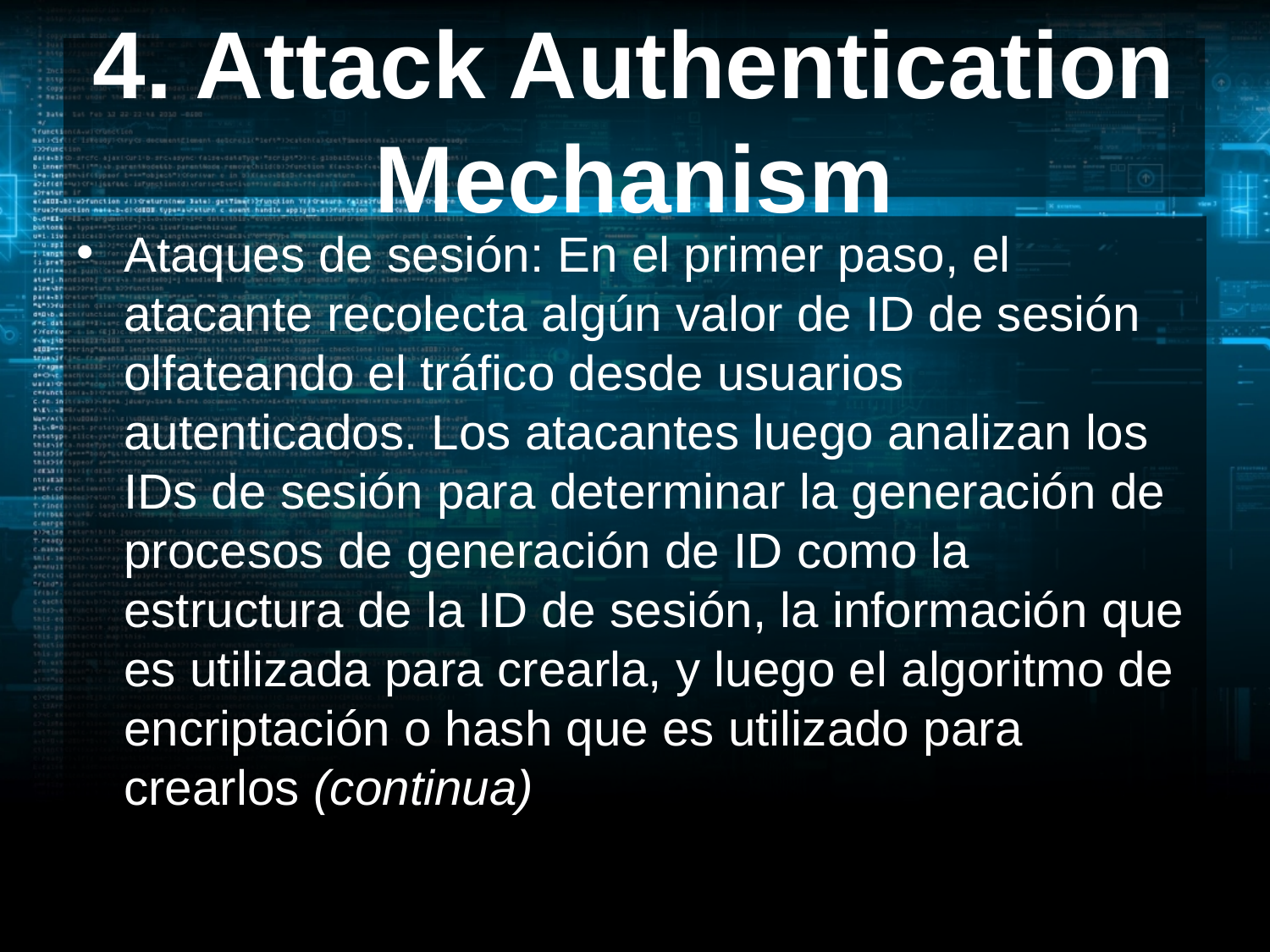

# 4. Attack Authentication Mechanism
Ataques de sesión: En el primer paso, el atacante recolecta algún valor de ID de sesión olfateando el tráfico desde usuarios autenticados. Los atacantes luego analizan los IDs de sesión para determinar la generación de procesos de generación de ID como la estructura de la ID de sesión, la información que es utilizada para crearla, y luego el algoritmo de encriptación o hash que es utilizado para crearlos (continua)